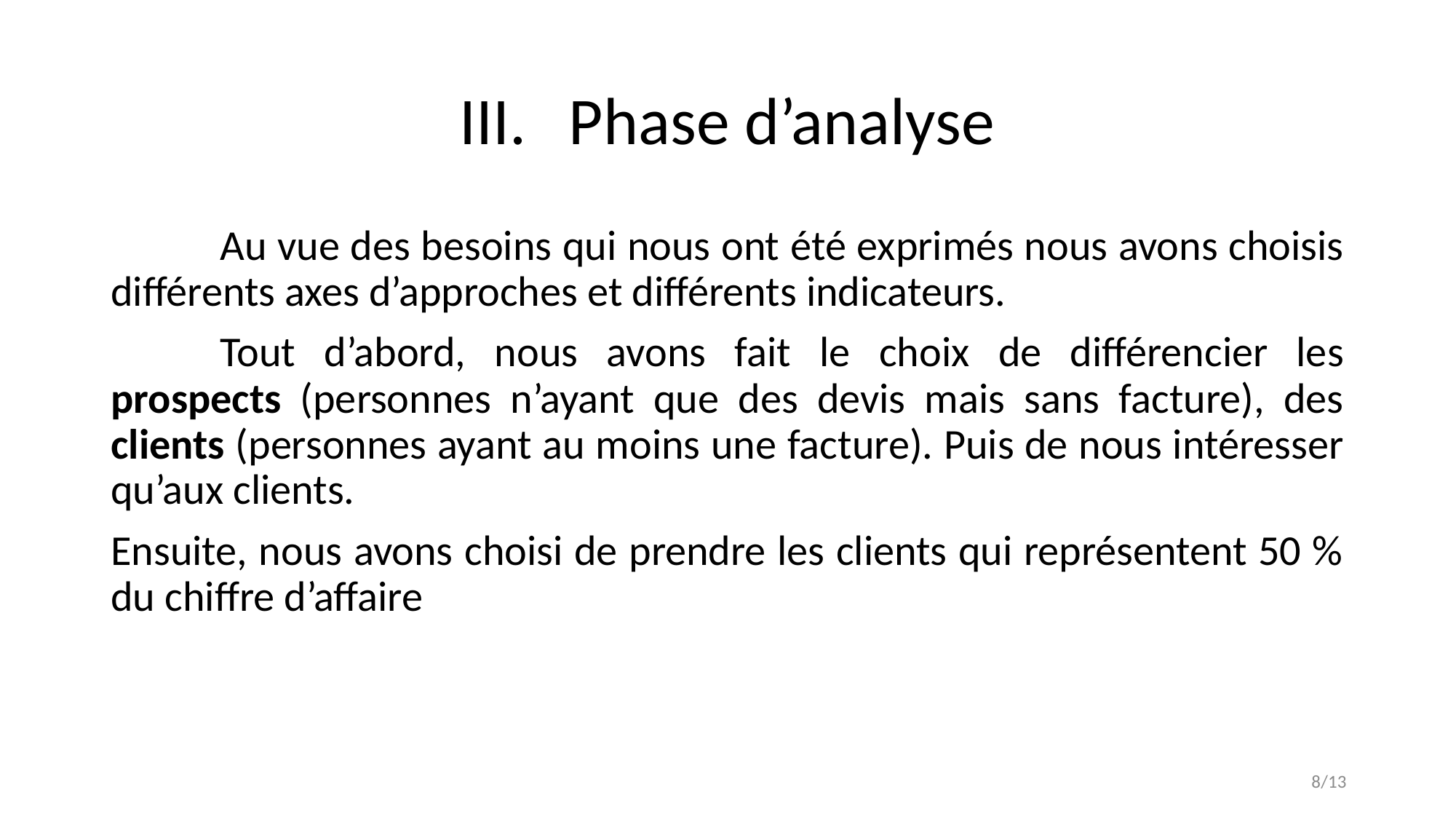

# III.	Phase d’analyse
	Au vue des besoins qui nous ont été exprimés nous avons choisis différents axes d’approches et différents indicateurs.
	Tout d’abord, nous avons fait le choix de différencier les prospects (personnes n’ayant que des devis mais sans facture), des clients (personnes ayant au moins une facture). Puis de nous intéresser qu’aux clients.
Ensuite, nous avons choisi de prendre les clients qui représentent 50 % du chiffre d’affaire

8/13